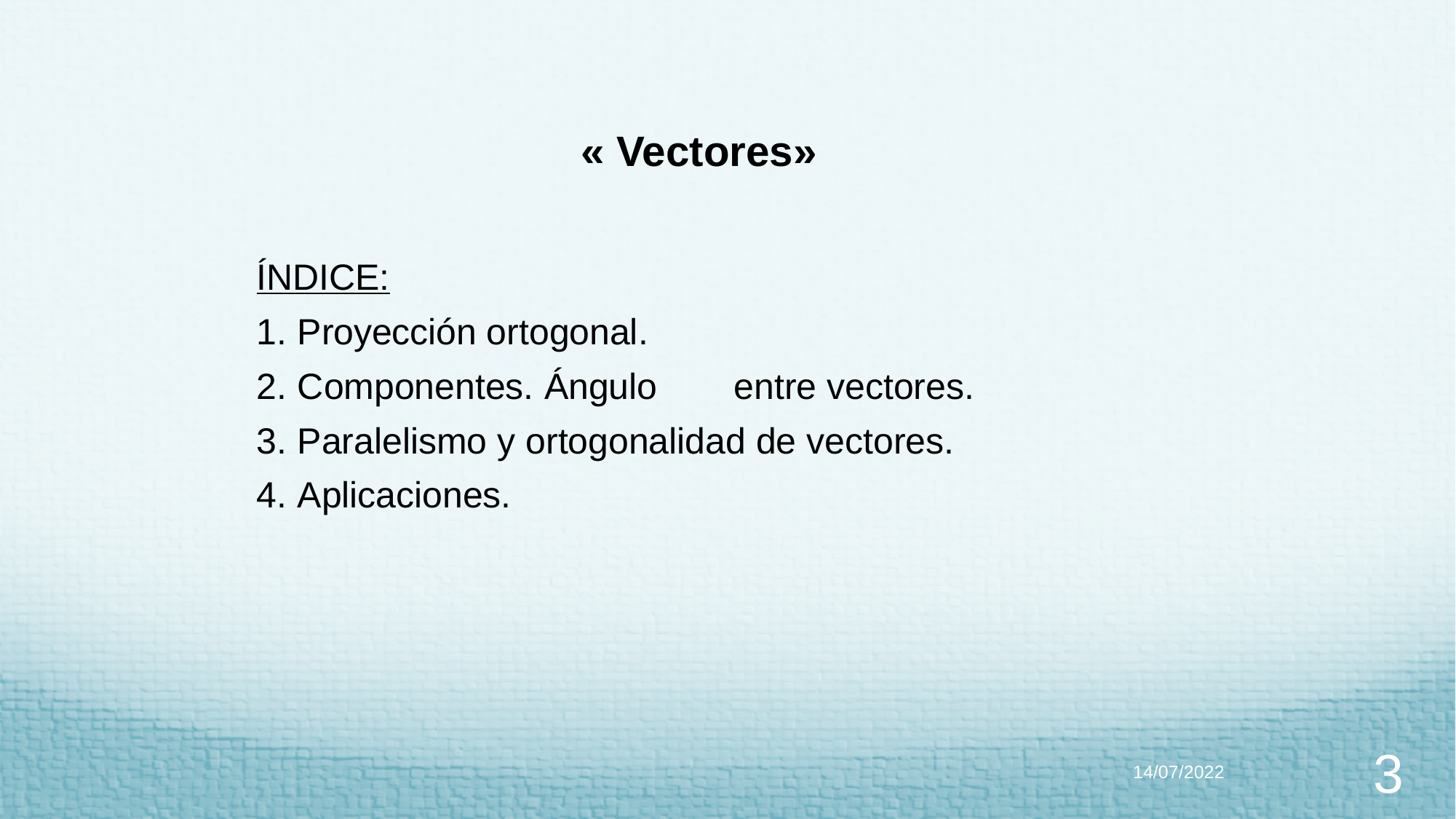

« Vectores»
ÍNDICE:
Proyección ortogonal.
Componentes. Ángulo	entre vectores.
Paralelismo y ortogonalidad de vectores.
Aplicaciones.

14/07/2022
3